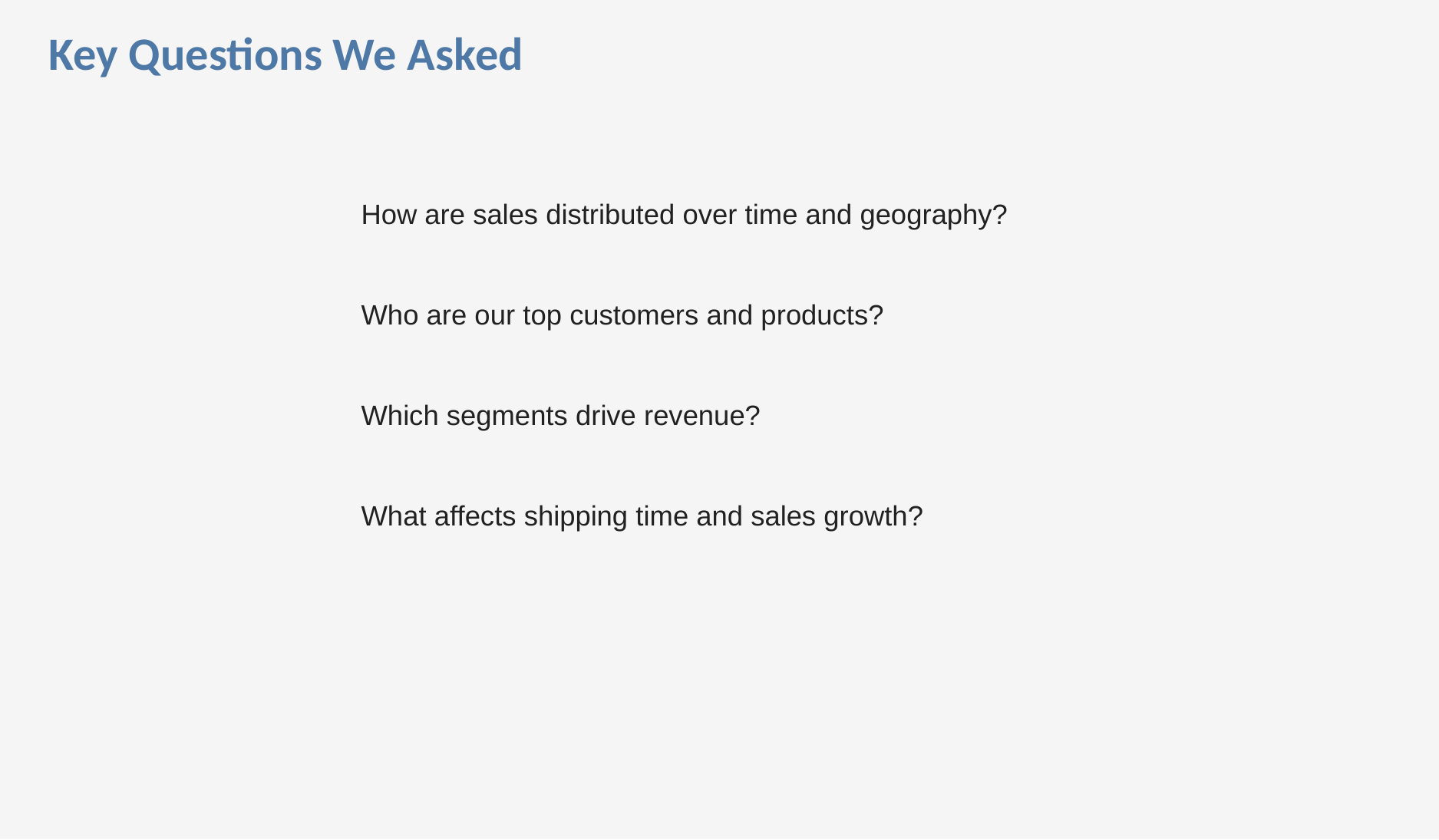

# Key Questions We Asked
How are sales distributed over time and geography?
Who are our top customers and products?
Which segments drive revenue?
What affects shipping time and sales growth?